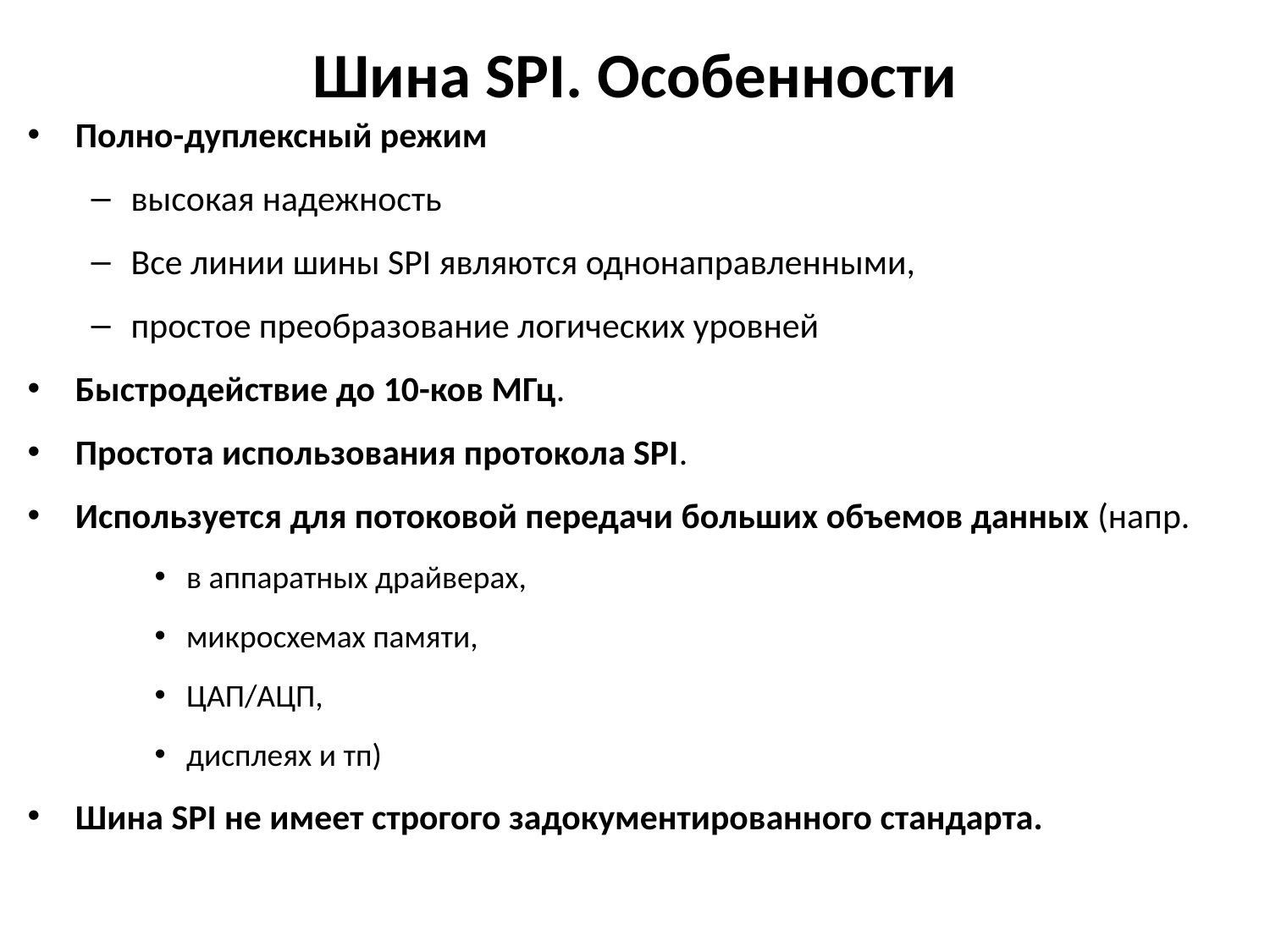

# Шина SPI. Особенности
Полно-дуплексный режим
высокая надежность
Все линии шины SPI являются однонаправленными,
простое преобразование логических уровней
Быстродействие до 10-ков МГц.
Простота использования протокола SPI.
Используется для потоковой передачи больших объемов данных (напр.
в аппаратных драйверах,
микросхемах памяти,
ЦАП/АЦП,
дисплеях и тп)
Шина SPI не имеет строгого задокументированного стандарта.